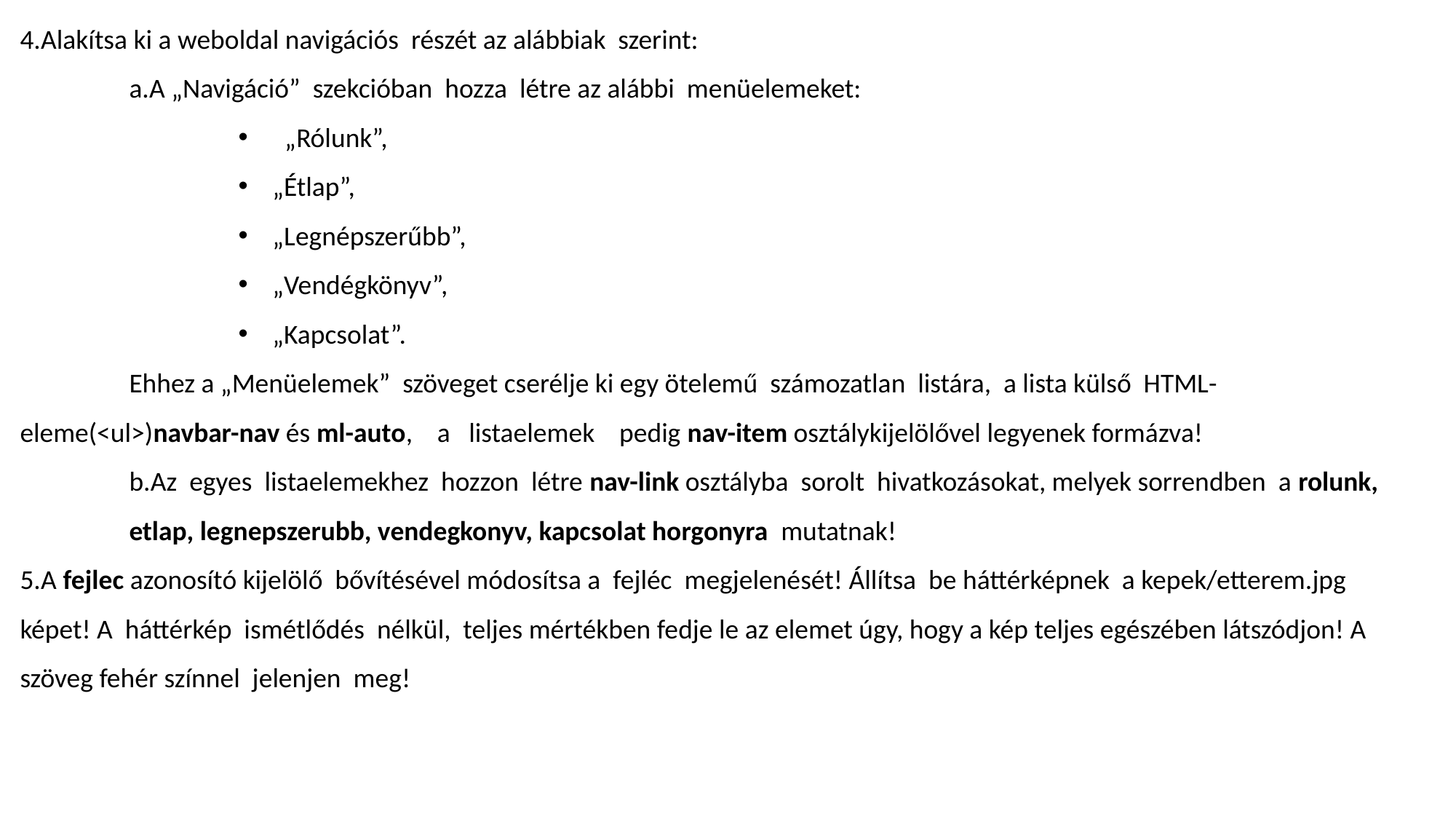

4.Alakítsa ki a weboldal navigációs  részét az alábbiak  szerint:
	a.A „Navigáció”  szekcióban  hozza  létre az alábbi  menüelemeket:
  „Rólunk”,
„Étlap”,
„Legnépszerűbb”,
„Vendégkönyv”,
„Kapcsolat”.
	Ehhez a „Menüelemek”  szöveget cserélje ki egy ötelemű  számozatlan  listára,  a lista külső  HTML-	eleme(<ul>)navbar-nav és ml-auto,    a   listaelemek    pedig nav-item osztálykijelölővel legyenek formázva!
	b.Az  egyes  listaelemekhez  hozzon  létre nav-link osztályba  sorolt  hivatkozásokat, melyek sorrendben  a rolunk, 	etlap, legnepszerubb, vendegkonyv, kapcsolat horgonyra  mutatnak!
5.A fejlec azonosító kijelölő  bővítésével módosítsa a  fejléc  megjelenését! Állítsa  be háttérképnek  a kepek/etterem.jpg képet! A  háttérkép  ismétlődés  nélkül,  teljes mértékben fedje le az elemet úgy, hogy a kép teljes egészében látszódjon! A szöveg fehér színnel  jelenjen  meg!